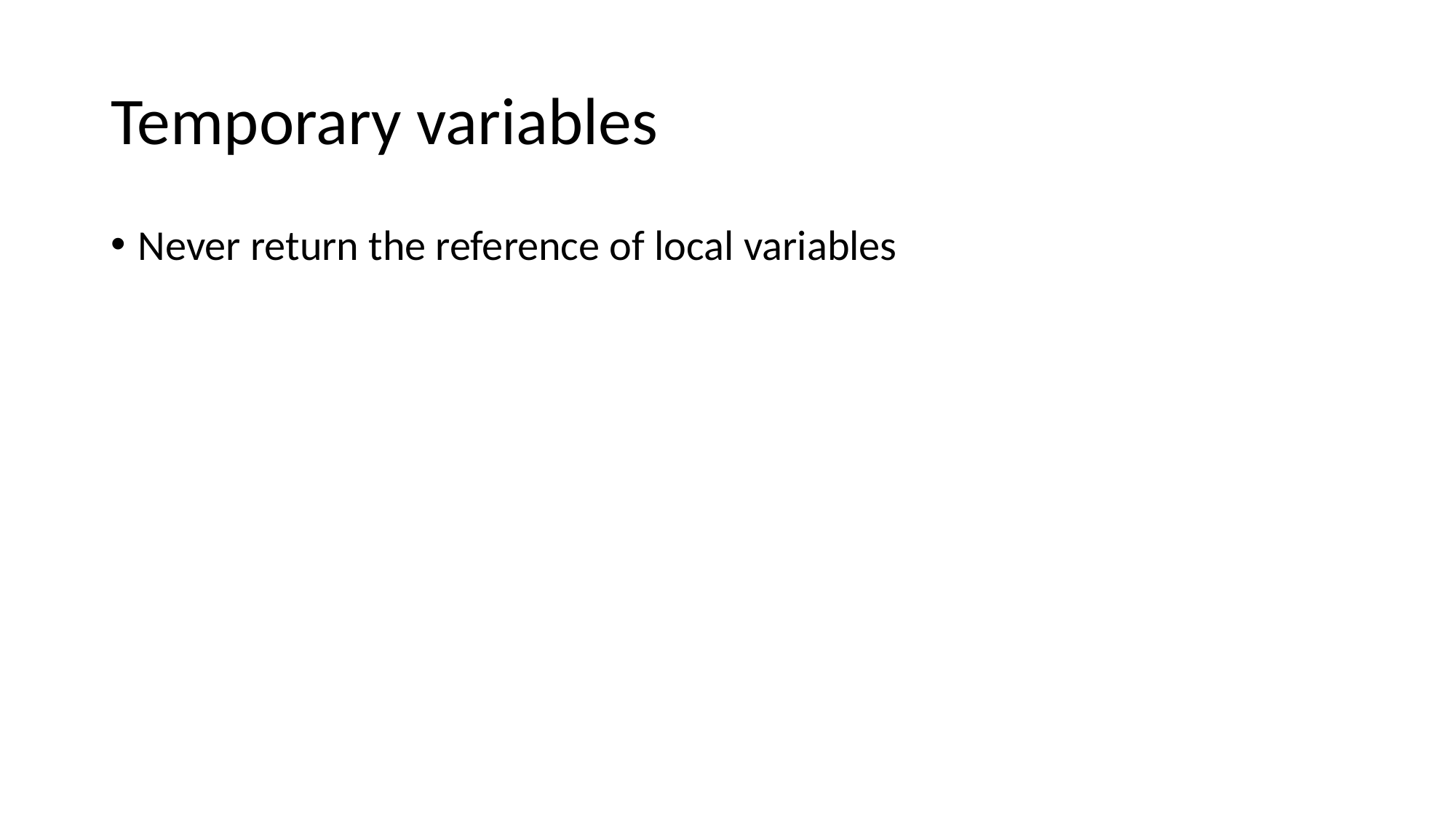

# Temporary variables
Never return the reference of local variables